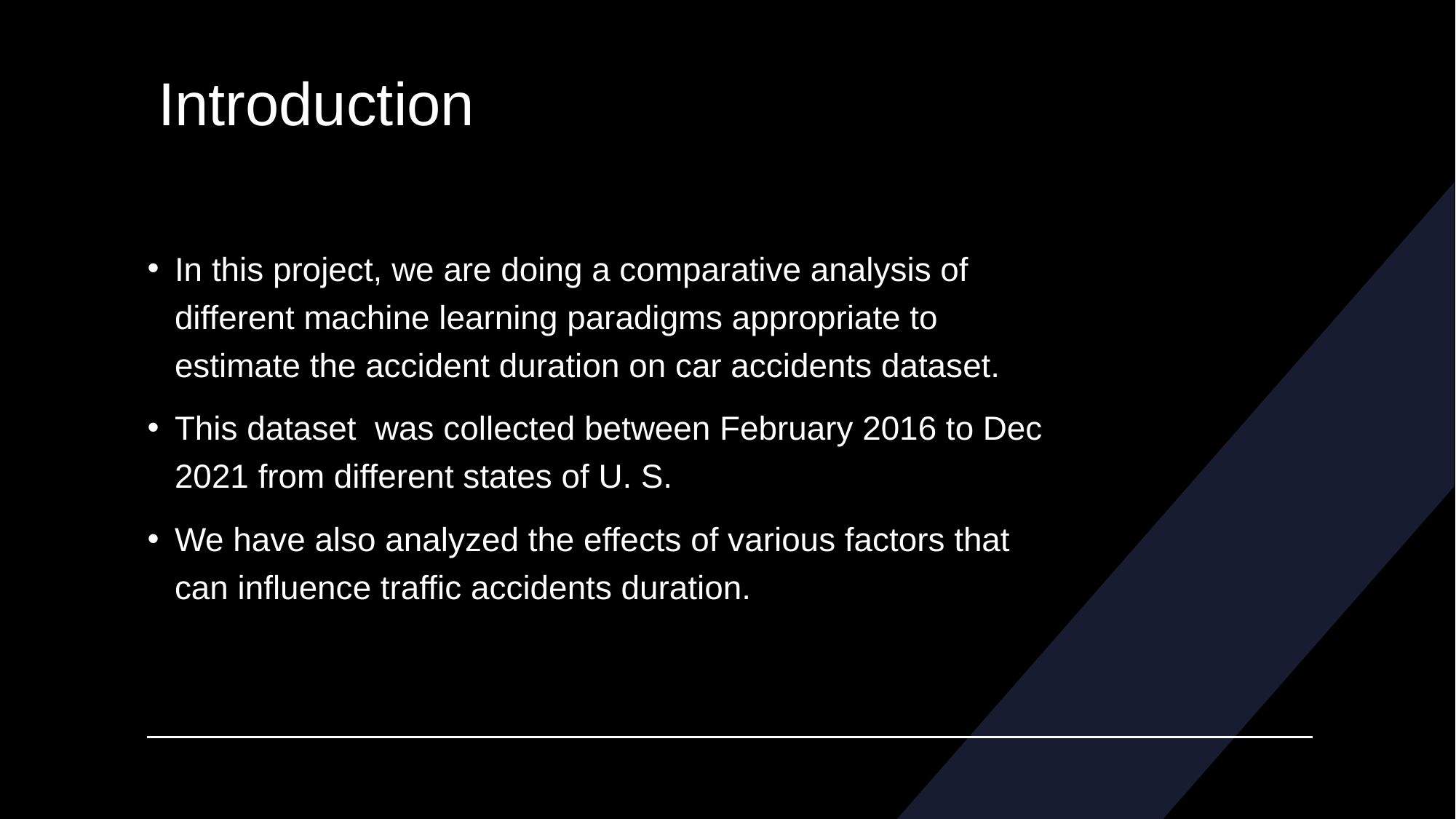

# Introduction

In this project, we are doing a comparative analysis of different machine learning paradigms appropriate to estimate the accident duration on car accidents dataset.
This dataset  was collected between February 2016 to Dec 2021 from different states of U. S.
We have also analyzed the effects of various factors that can influence traffic accidents duration.